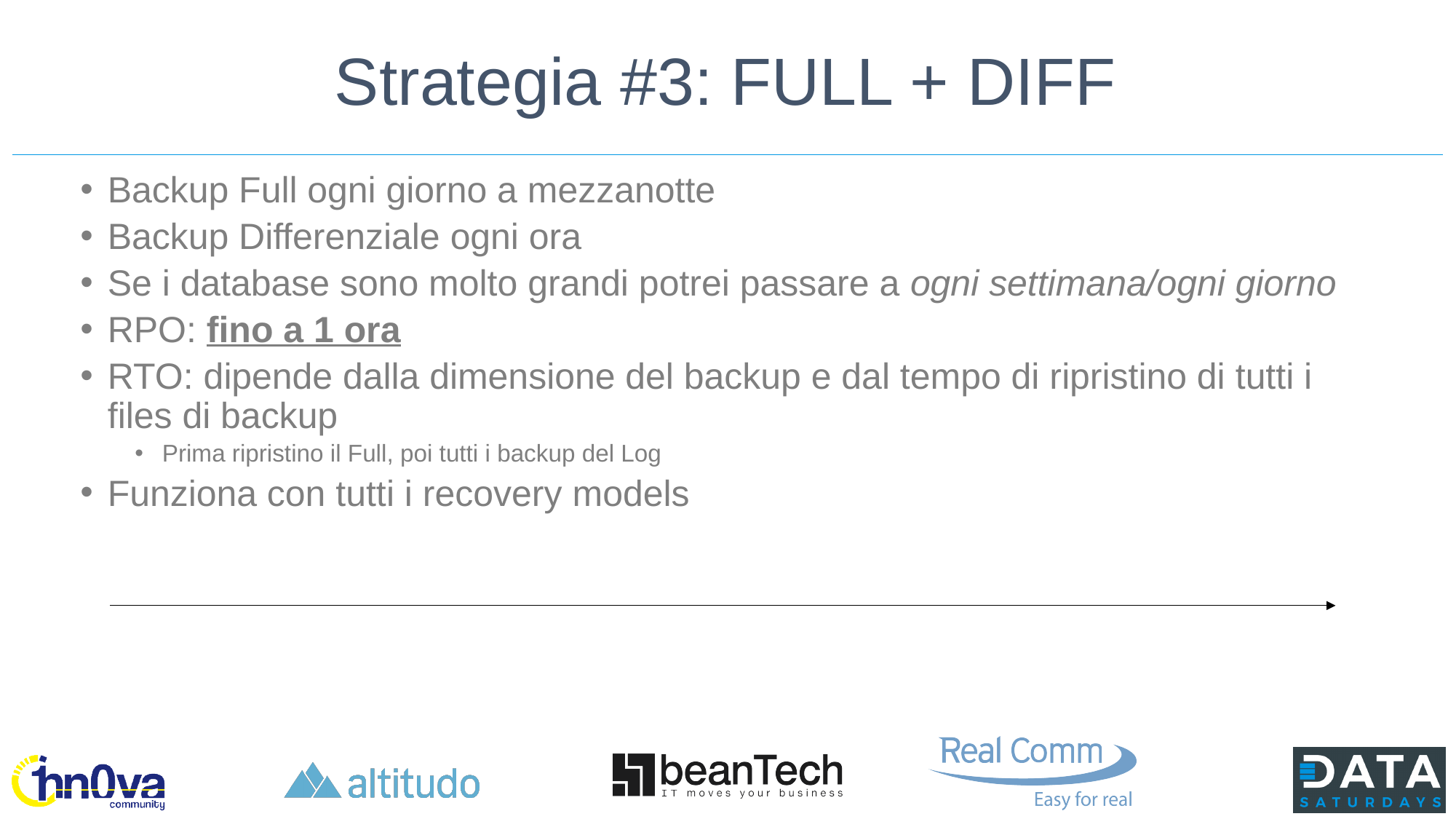

# Strategia #3: FULL + DIFF
Backup Full ogni giorno a mezzanotte
Backup Differenziale ogni ora
Se i database sono molto grandi potrei passare a ogni settimana/ogni giorno
RPO: fino a 1 ora
RTO: dipende dalla dimensione del backup e dal tempo di ripristino di tutti i files di backup
Prima ripristino il Full, poi tutti i backup del Log
Funziona con tutti i recovery models